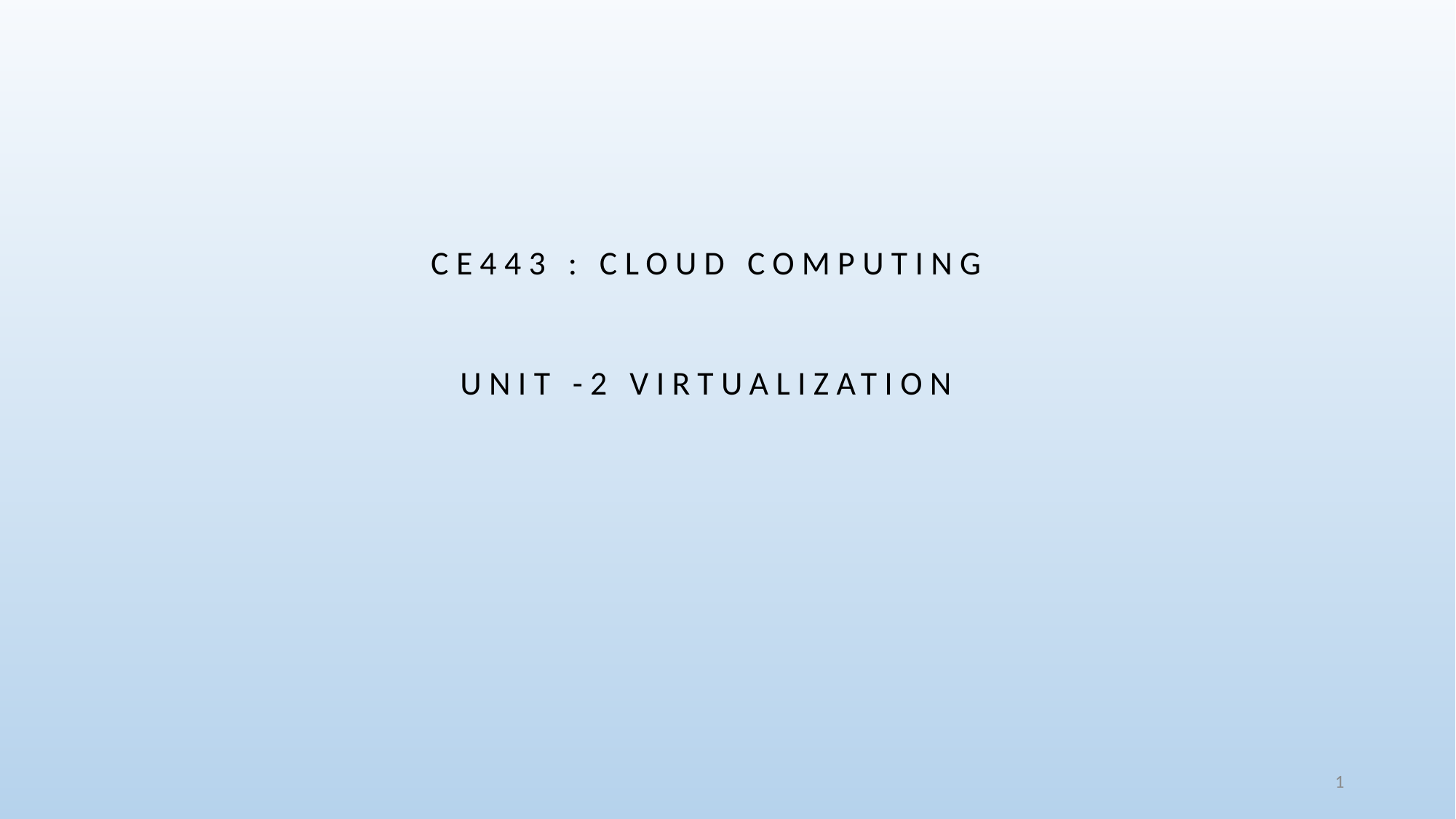

Ce443 : Cloud computing

Unit -2 virtualization
1